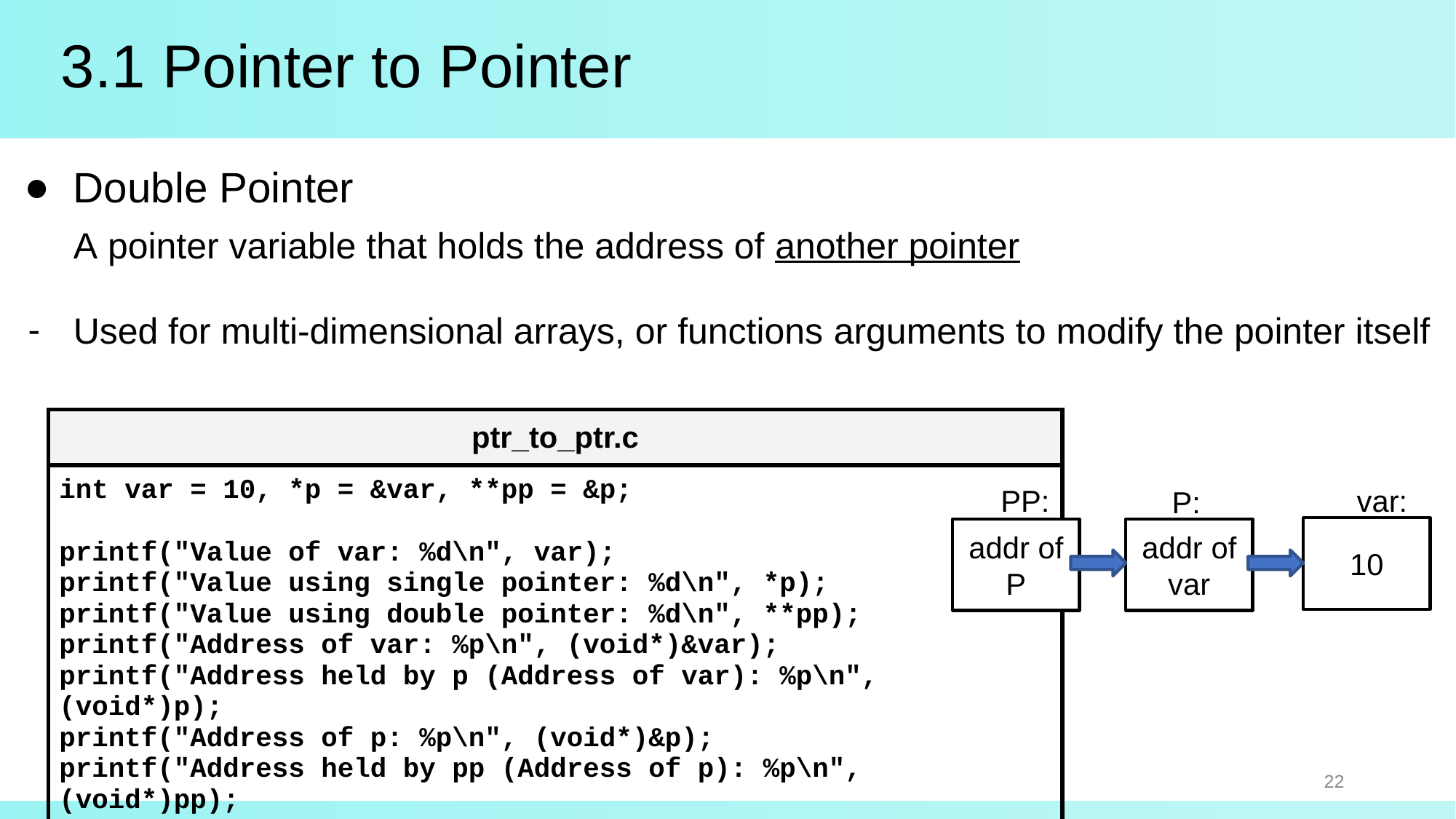

# 3.1 Pointer to Pointer
Double Pointer
A pointer variable that holds the address of another pointer

Used for multi-dimensional arrays, or functions arguments to modify the pointer itself

| ptr\_to\_ptr.c |
| --- |
| int var = 10, \*p = &var, \*\*pp = &p; printf("Value of var: %d\n", var); printf("Value using single pointer: %d\n", \*p); printf("Value using double pointer: %d\n", \*\*pp); printf("Address of var: %p\n", (void\*)&var); printf("Address held by p (Address of var): %p\n", (void\*)p); printf("Address of p: %p\n", (void\*)&p); printf("Address held by pp (Address of p): %p\n", (void\*)pp); |
PP:
var:
P:
10
addr of P
addr of var

22